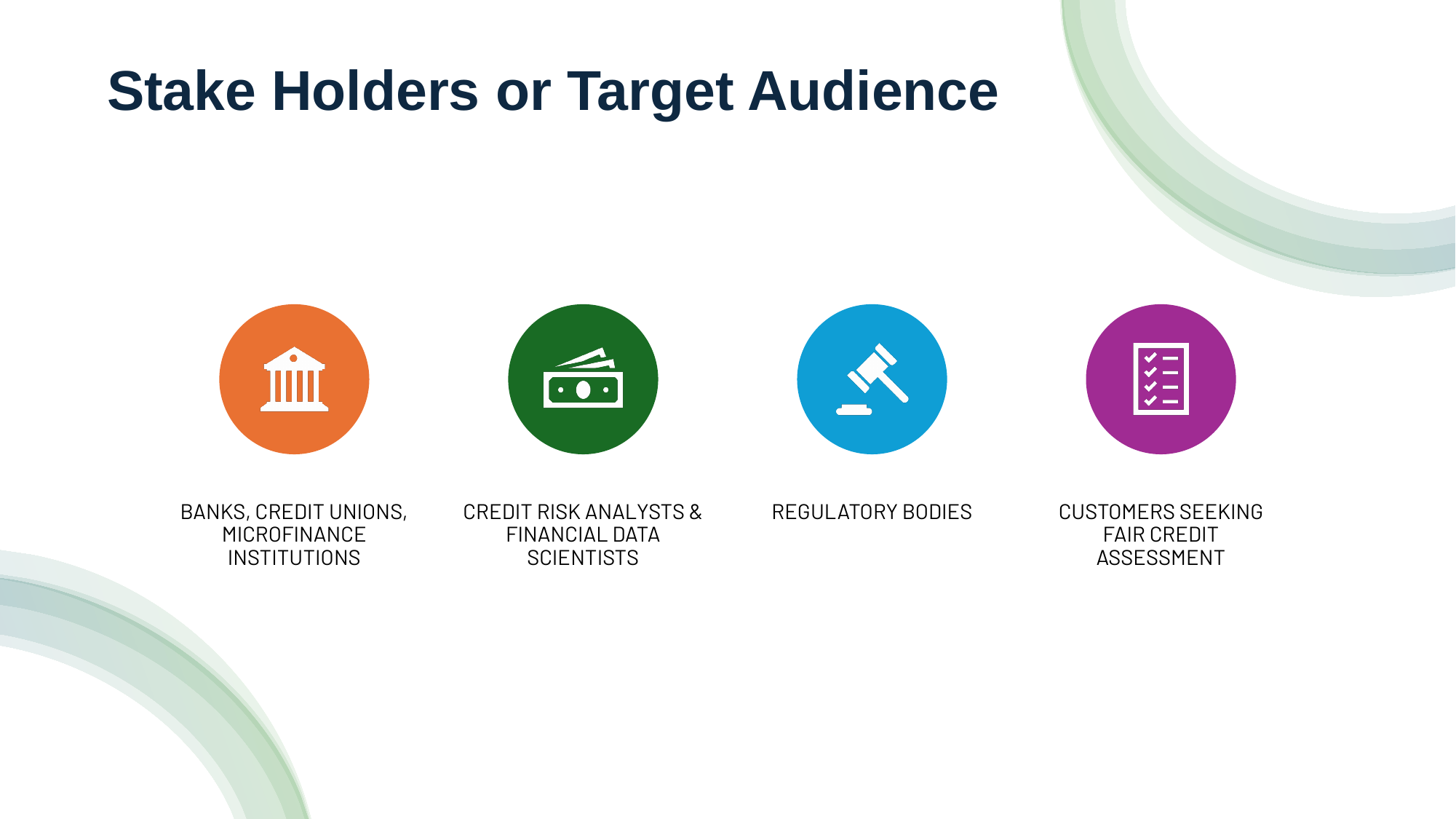

# Stake Holders or Target Audience
Banks, credit unions, microfinance institutions
Credit risk analysts & financial data scientists
Regulatory bodies
Customers seeking fair credit assessment